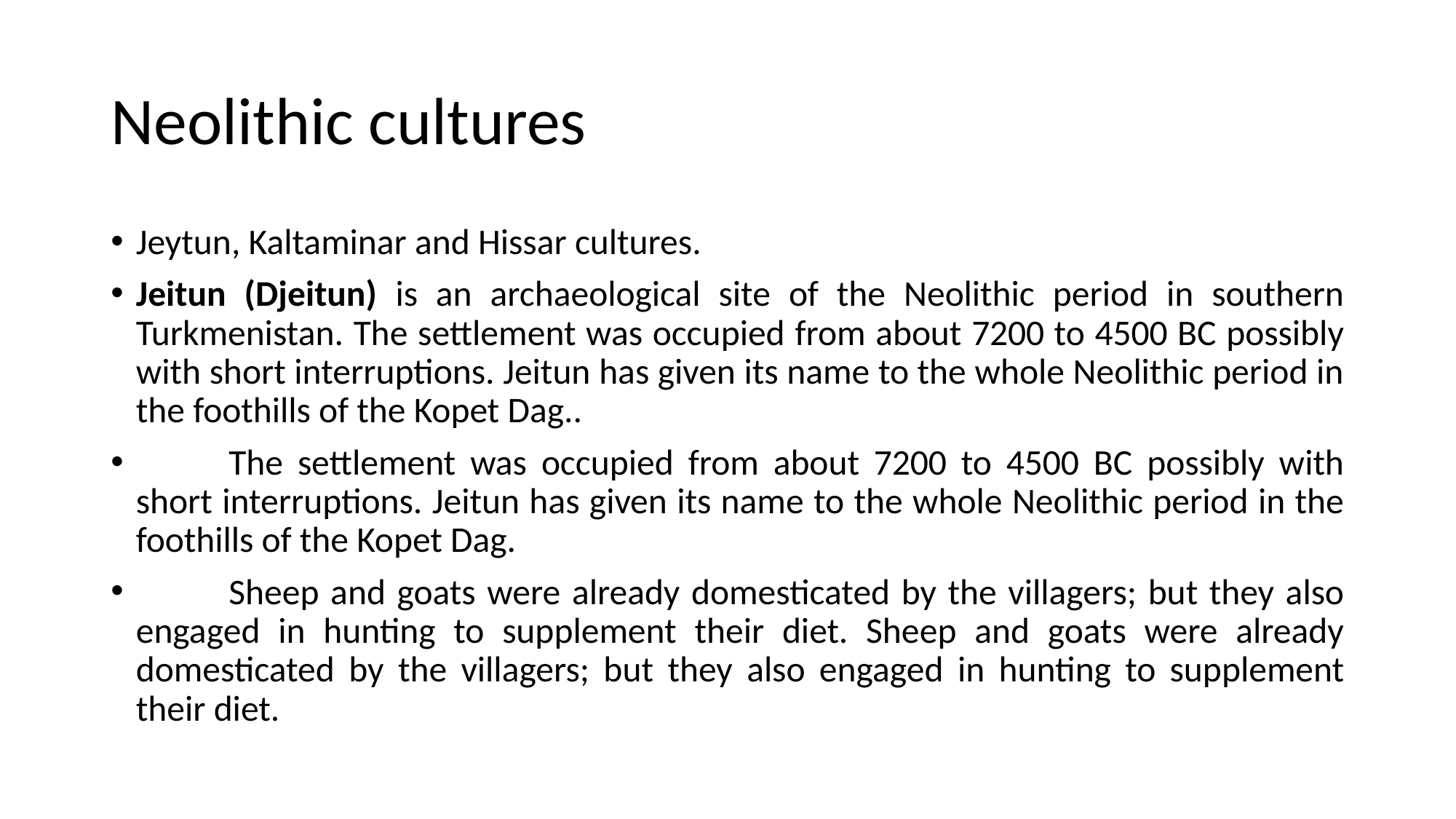

# Neolithic cultures
Jeytun, Kaltaminar and Hissar cultures.
Jeitun (Djeitun) is an archaeological site of the Neolithic period in southern Turkmenistan. The settlement was occupied from about 7200 to 4500 BC possibly with short interruptions. Jeitun has given its name to the whole Neolithic period in the foothills of the Kopet Dag..
	The settlement was occupied from about 7200 to 4500 BC possibly with short interruptions. Jeitun has given its name to the whole Neolithic period in the foothills of the Kopet Dag.
	Sheep and goats were already domesticated by the villagers; but they also engaged in hunting to supplement their diet. Sheep and goats were already domesticated by the villagers; but they also engaged in hunting to supplement their diet.